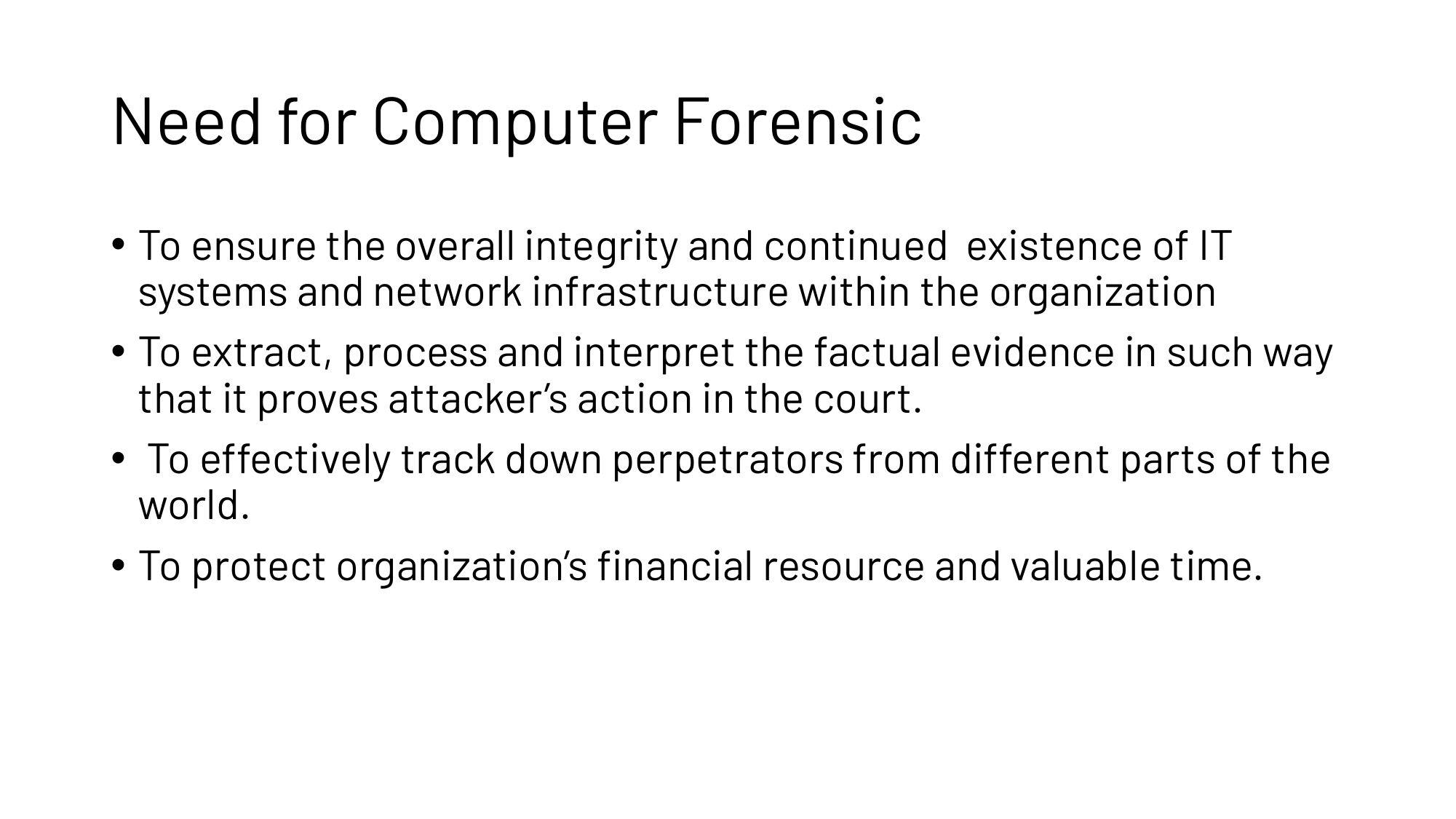

# Need for Computer Forensic
To ensure the overall integrity and continued  existence of IT systems and network infrastructure within the organization
To extract, process and interpret the factual evidence in such way that it proves attacker’s action in the court.
 To effectively track down perpetrators from different parts of the world.
To protect organization’s financial resource and valuable time.